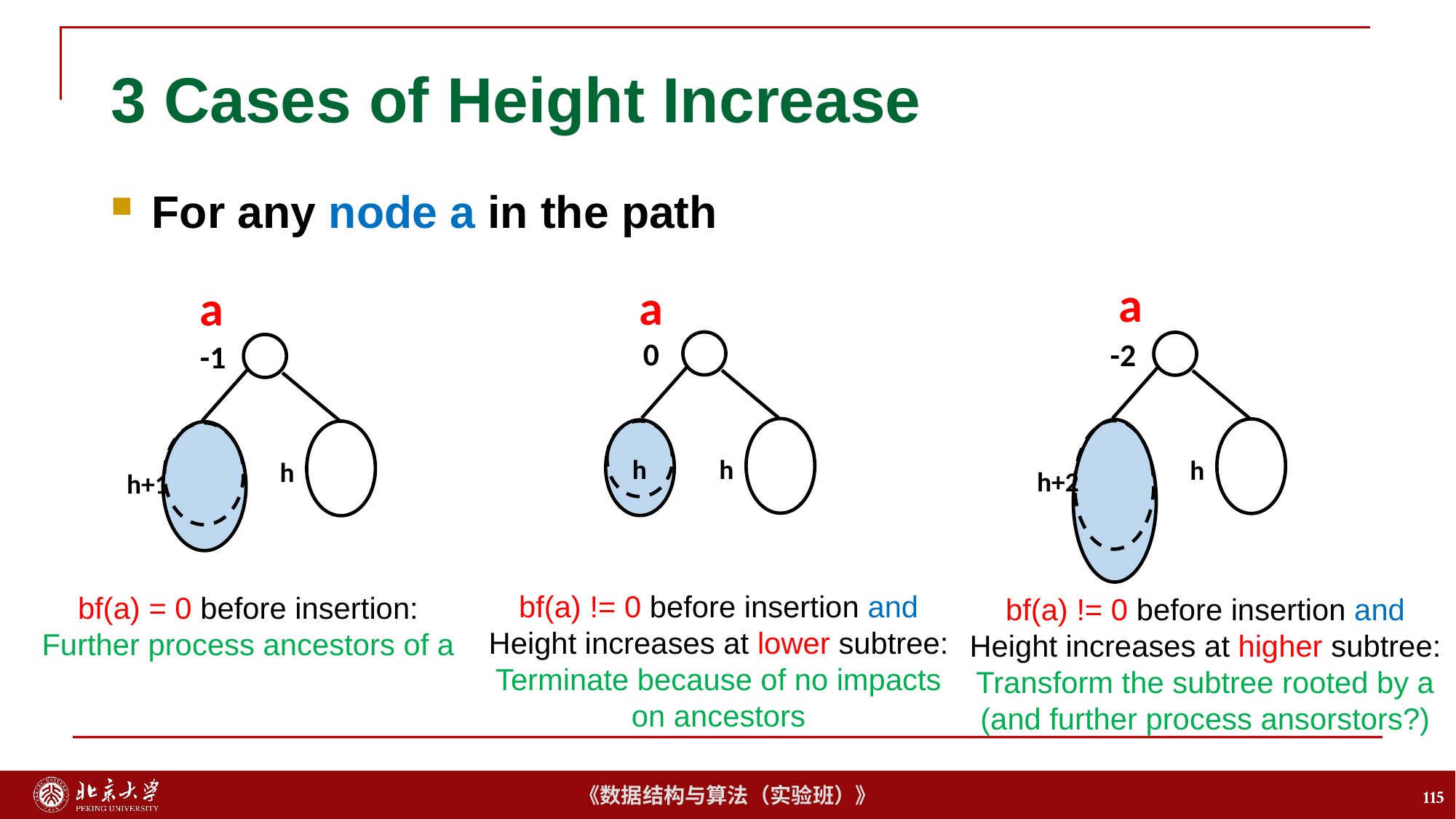

# 3 Cases of Height Increase
For any node a in the path
a
a
a
0
-2
-1

h
h
h
h
h+2
h+1
bf(a) != 0 before insertion and
Height increases at lower subtree:
Terminate because of no impacts on ancestors
bf(a) = 0 before insertion:
Further process ancestors of a
bf(a) != 0 before insertion and
Height increases at higher subtree:
Transform the subtree rooted by a
(and further process ansorstors?)
115